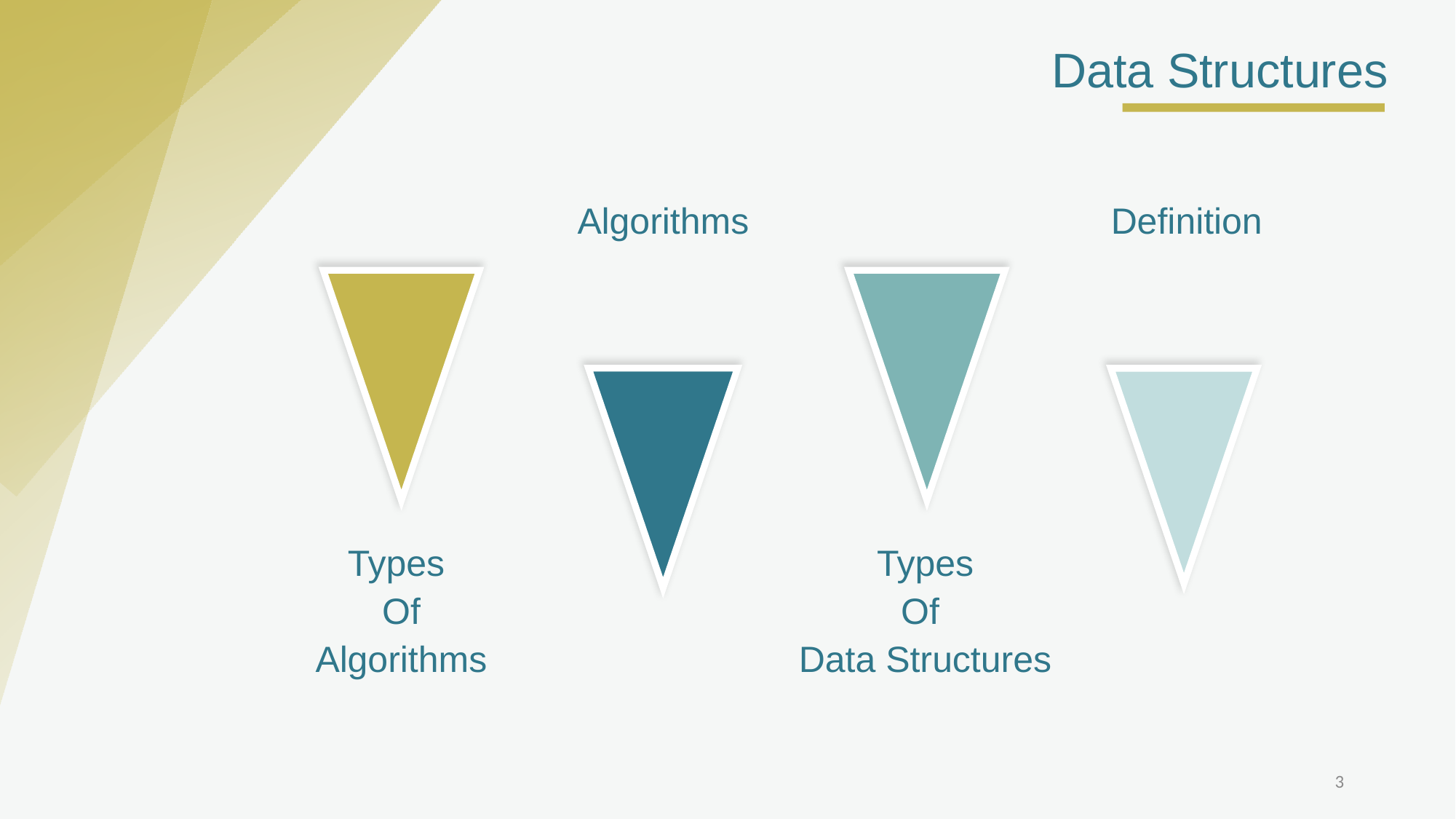

Data Structures

Algorithms
Definition

Types
Of
Algorithms
Types
Of
Data Structures